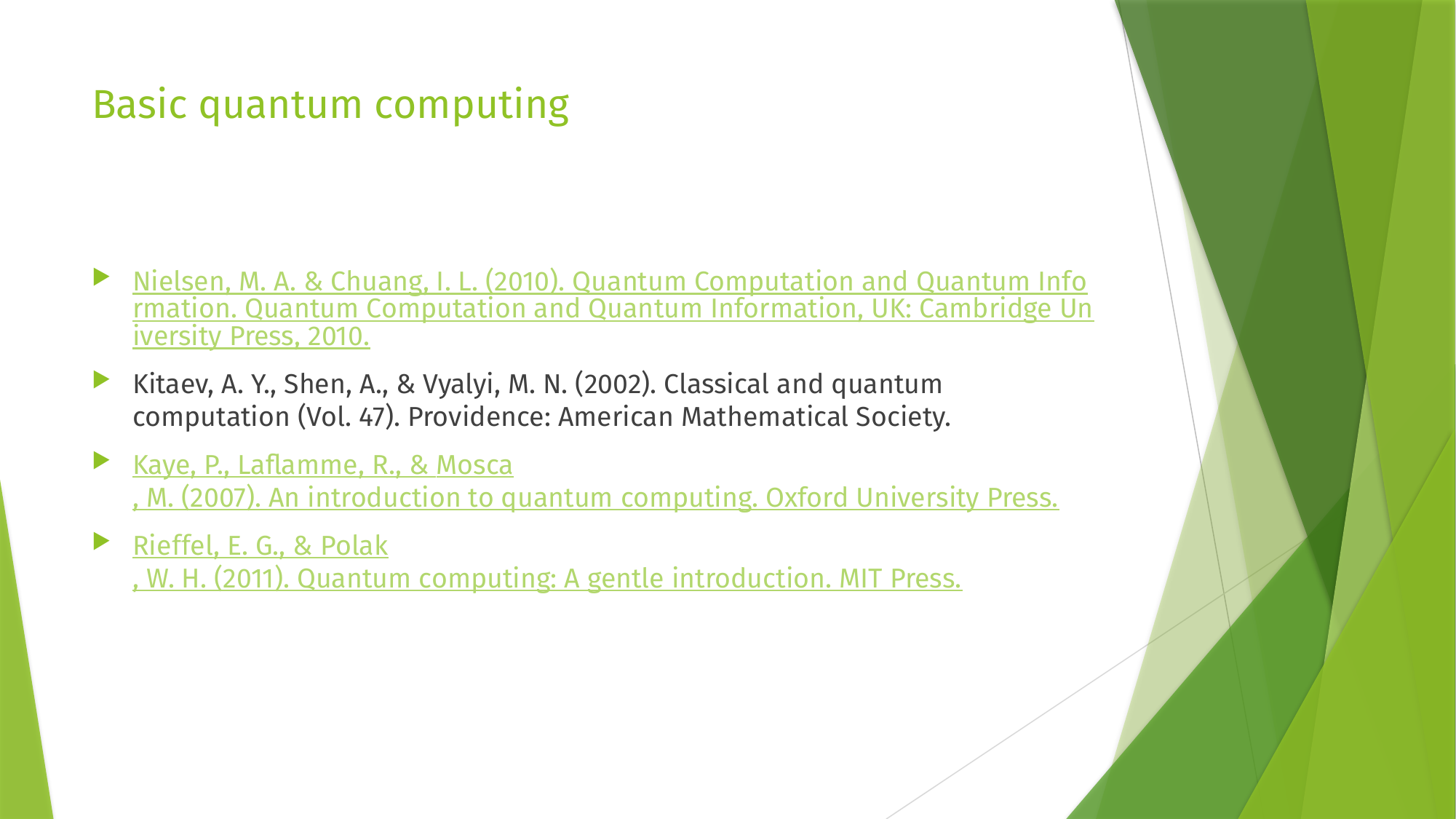

# Basic quantum computing
Nielsen, M. A. & Chuang, I. L. (2010). Quantum Computation and Quantum Information. Quantum Computation and Quantum Information, UK: Cambridge University Press, 2010.
Kitaev, A. Y., Shen, A., & Vyalyi, M. N. (2002). Classical and quantum computation (Vol. 47). Providence: American Mathematical Society.
Kaye, P., Laﬂamme, R., & Mosca, M. (2007). An introduction to quantum computing. Oxford University Press.
Rieﬀel, E. G., & Polak, W. H. (2011). Quantum computing: A gentle introduction. MIT Press.